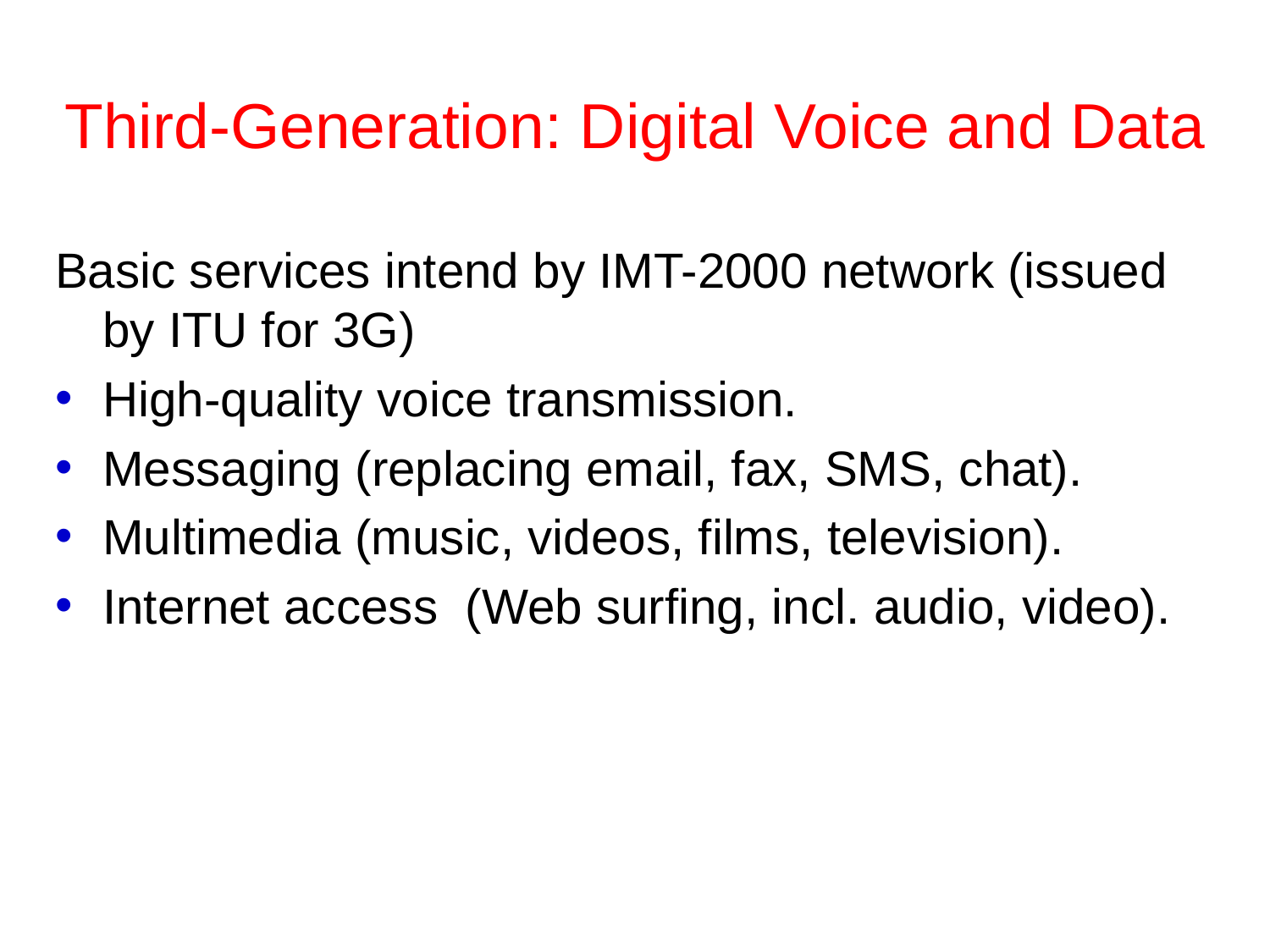

# Third-Generation: Digital Voice and Data
Basic services intend by IMT-2000 network (issued by ITU for 3G)
High-quality voice transmission.
Messaging (replacing email, fax, SMS, chat).
Multimedia (music, videos, films, television).
Internet access  (Web surfing, incl. audio, video).